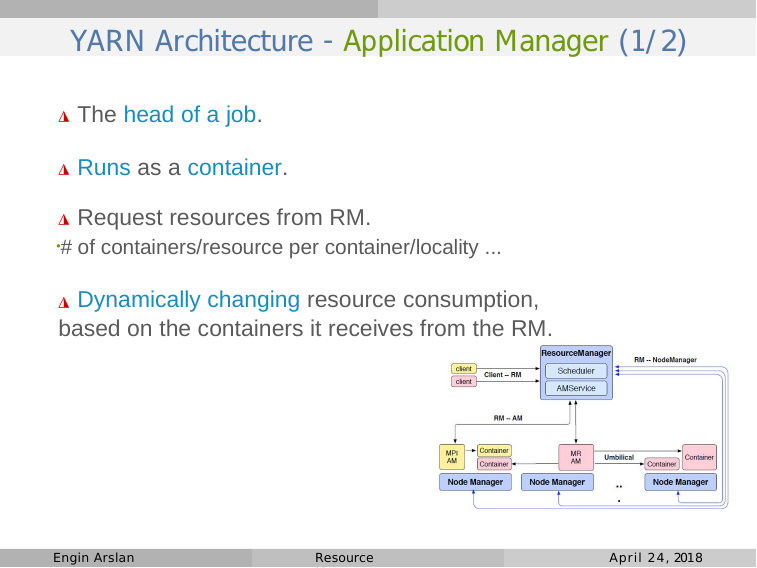

# YARN Architecture - Application Manager (1/2)
◮  The head of a job.

◮  Runs as a container.
◮  Request resources from RM.
# of containers/resource per container/locality ...

◮  Dynamically changing resource consumption, based on the containers it receives from the RM.

Engin Arslan
Resource Management
April 24, 2018